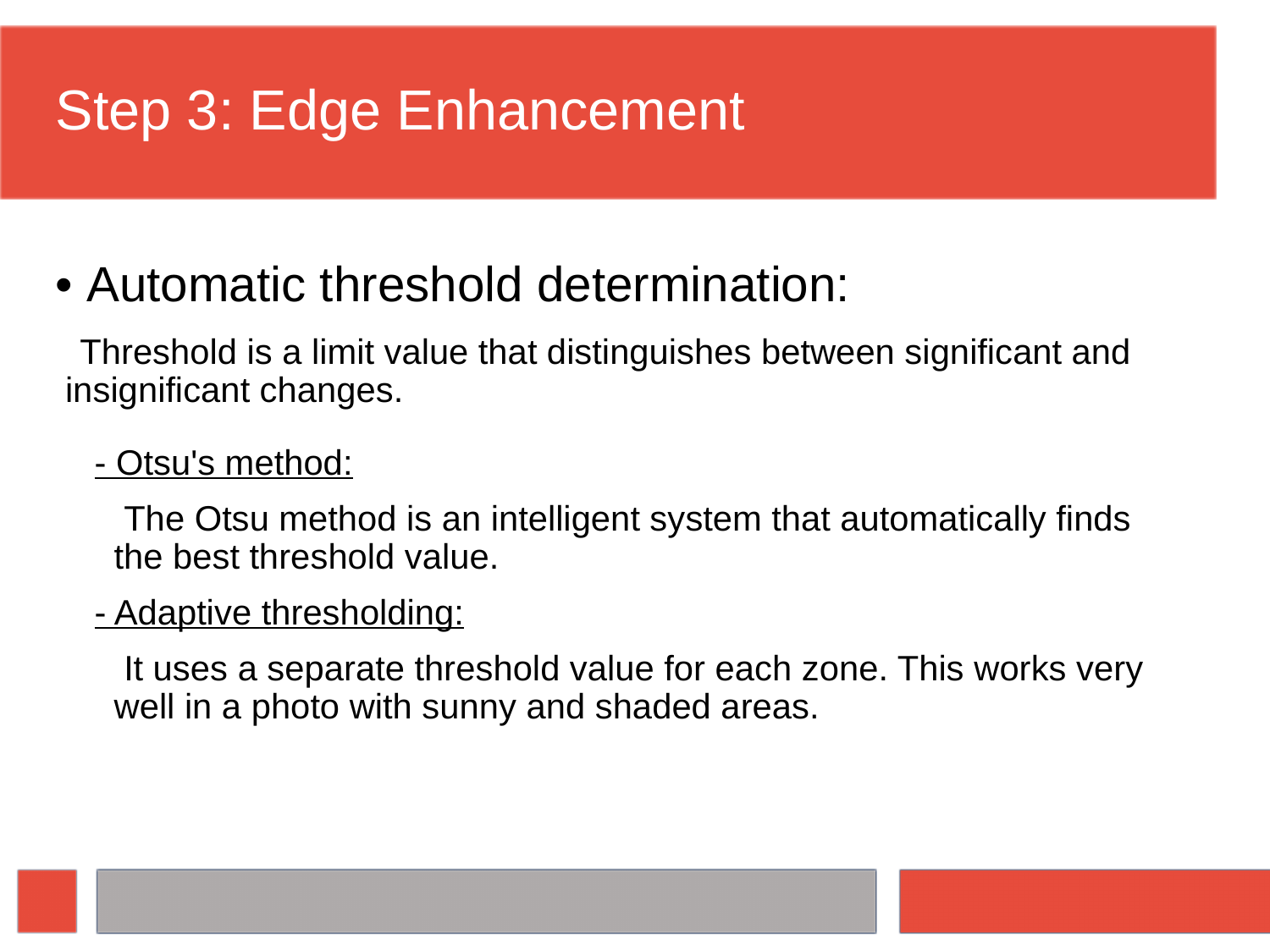

# Step 3: Edge Enhancement
• Automatic threshold determination:
     Threshold is a limit value that distinguishes between significant and         insignificant changes.
    - Otsu's method:
       The Otsu method is an intelligent system that automatically finds              the best threshold value.
    - Adaptive thresholding:
       It uses a separate threshold value for each zone. This works very             well in a photo with sunny and shaded areas.